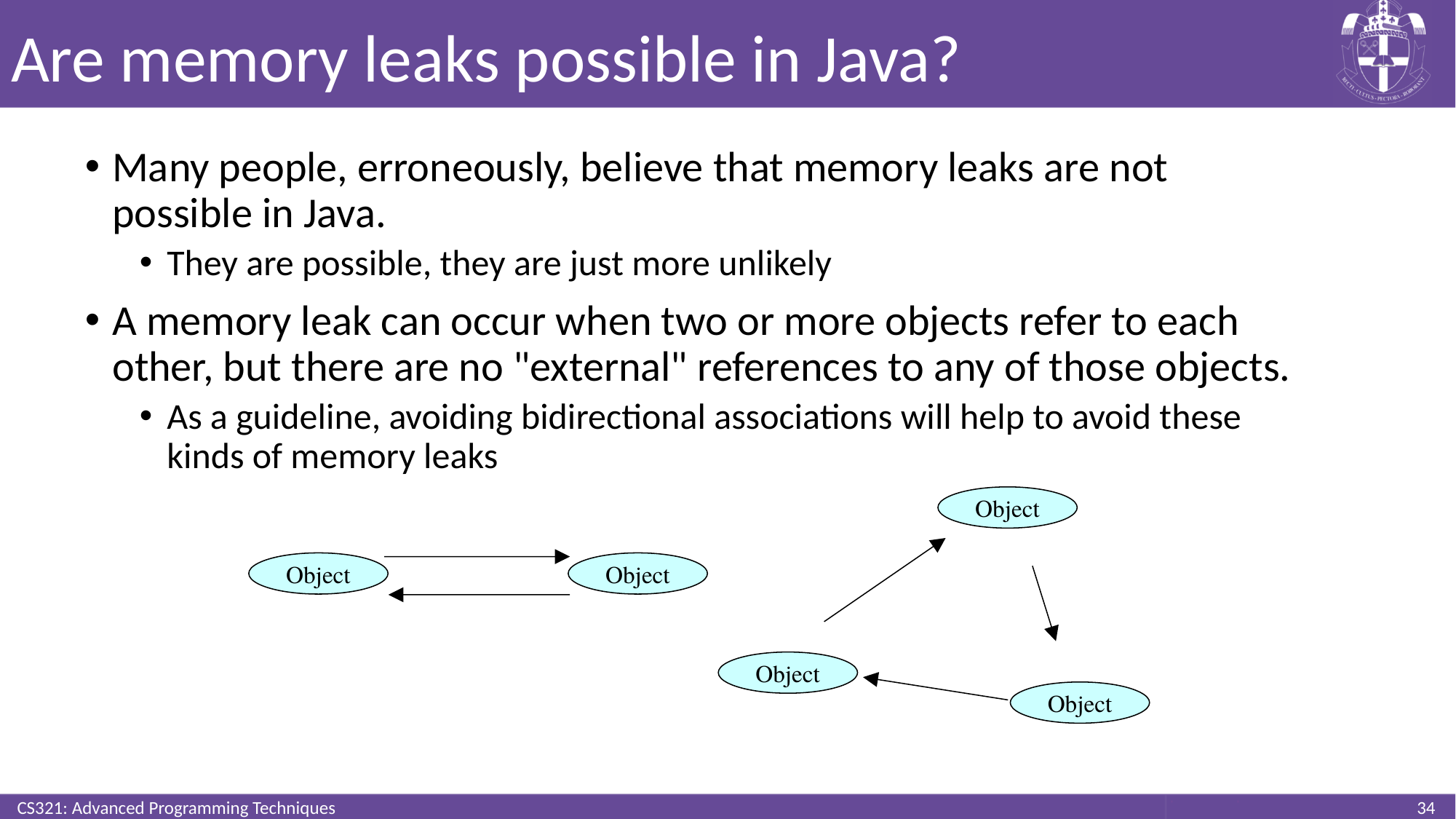

# Are memory leaks possible in Java?
Many people, erroneously, believe that memory leaks are not possible in Java.
They are possible, they are just more unlikely
A memory leak can occur when two or more objects refer to each other, but there are no "external" references to any of those objects.
As a guideline, avoiding bidirectional associations will help to avoid these kinds of memory leaks
Object

Object
Object

Object

Object
CS321: Advanced Programming Techniques
34